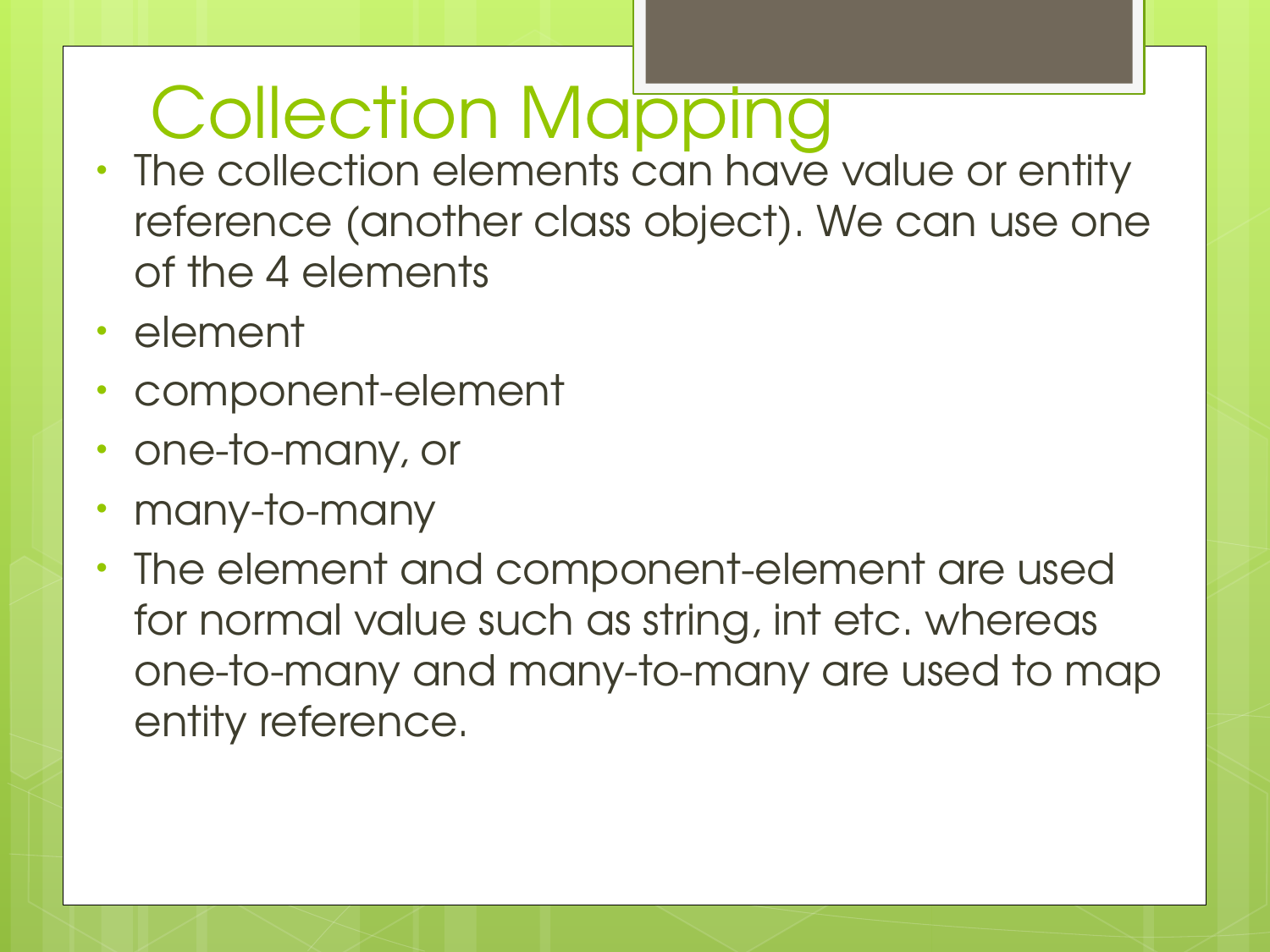

# Collection Mapping
The collection elements can have value or entity reference (another class object). We can use one of the 4 elements
element
component-element
one-to-many, or
many-to-many
The element and component-element are used for normal value such as string, int etc. whereas one-to-many and many-to-many are used to map entity reference.